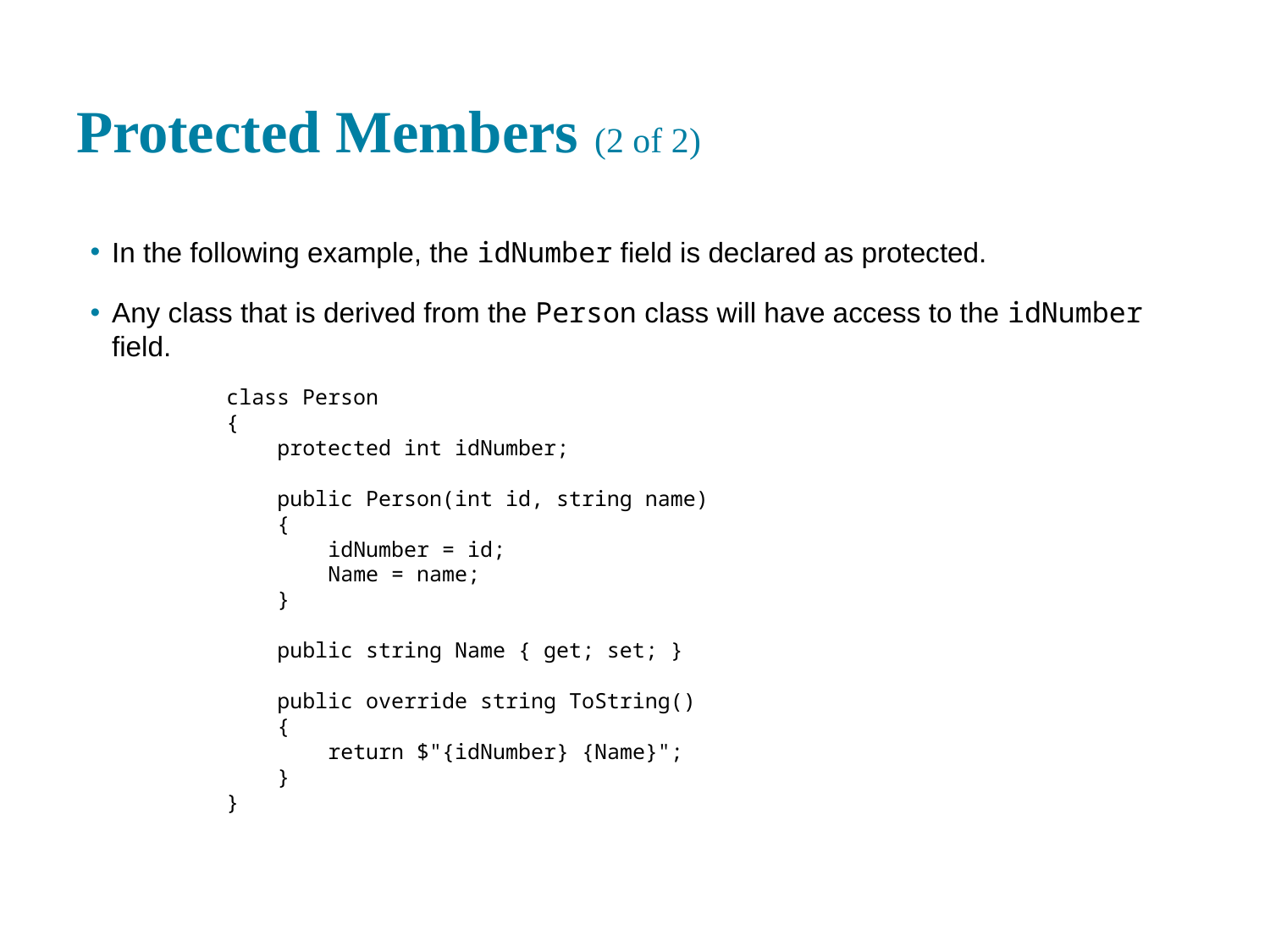

# Protected Members (2 of 2)
In the following example, the idNumber field is declared as protected.
Any class that is derived from the Person class will have access to the idNumber field.
class Person
{
    protected int idNumber;

    public Person(int id, string name)
    {
        idNumber = id;
        Name = name;
    }

    public string Name { get; set; }

    public override string ToString()
    {
        return $"{idNumber} {Name}";
    }
}